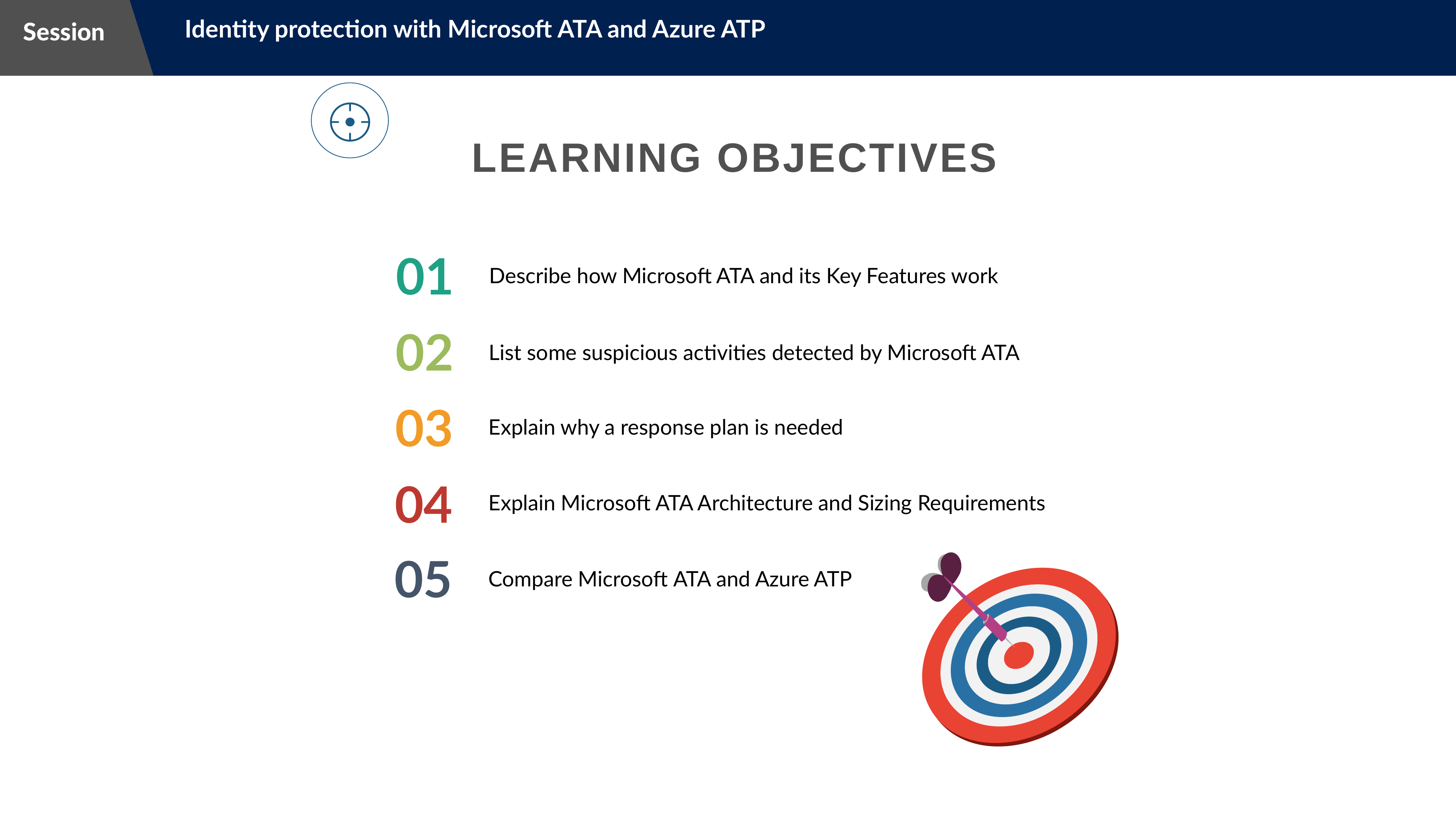

# LEARNING OBJECTIVES

Describe how Microsoft ATA and its Key Features work
01
List some suspicious activities detected by Microsoft ATA
02
Explain why a response plan is needed
03
Explain Microsoft ATA Architecture and Sizing Requirements
04
Compare Microsoft ATA and Azure ATP
05